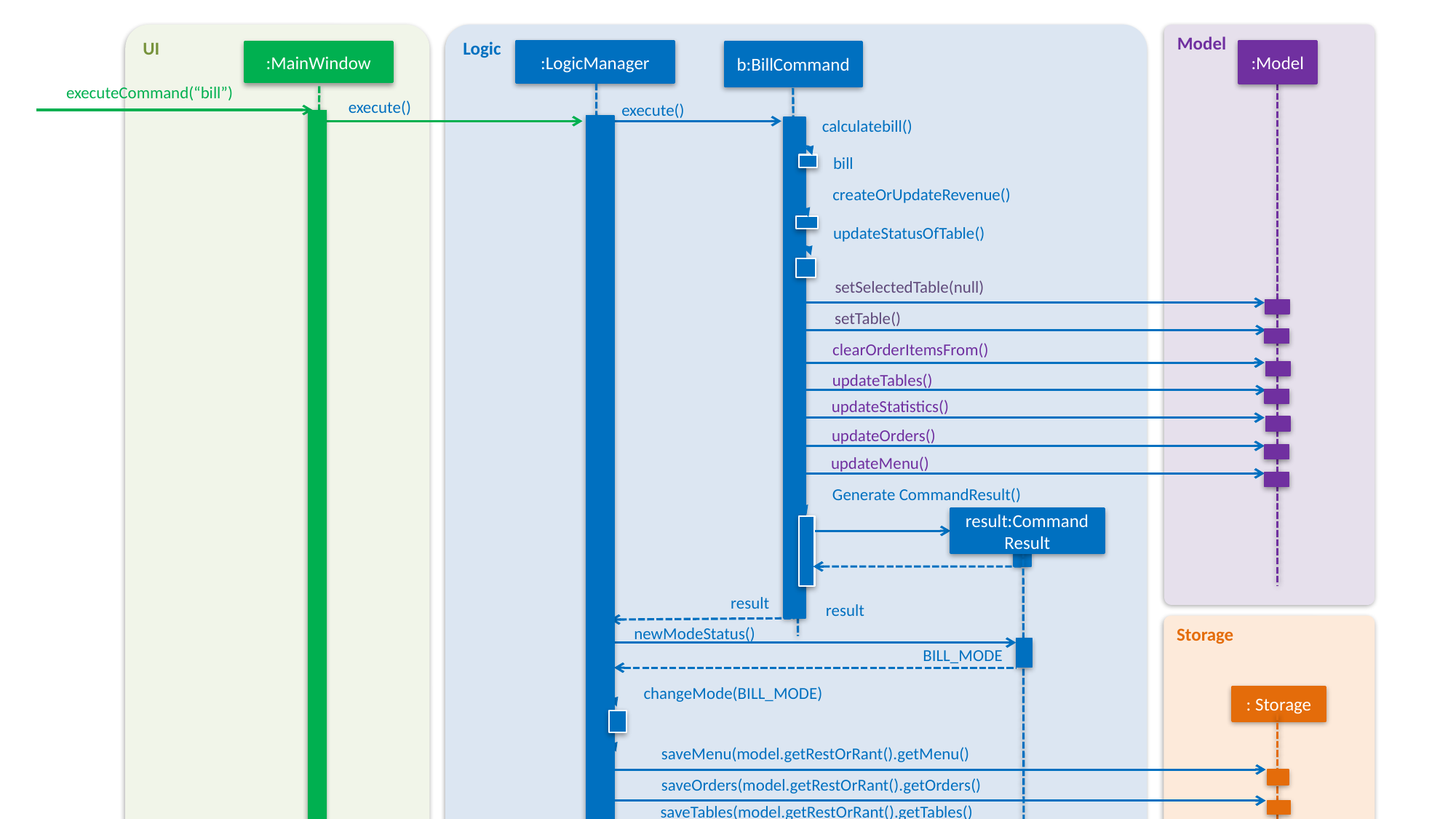

UI
Model
Logic
:LogicManager
:Model
b:BillCommand
:MainWindow
executeCommand(“bill”)
execute()
execute()

calculatebill()

bill

createOrUpdateRevenue()

updateStatusOfTable()

setSelectedTable(null)

setTable()

clearOrderItemsFrom()

updateTables()

updateStatistics()

updateOrders()

updateMenu()

Generate CommandResult()
result:CommandResult

result
result
Storage
newModeStatus()

BILL_MODE
changeMode(BILL_MODE)
: Storage

saveMenu(model.getRestOrRant().getMenu()

saveOrders(model.getRestOrRant().getOrders()

saveTables(model.getRestOrRant().getTables()

saveStatistics(model.getRestOrRant().getStatistics()
result

newModeStatus()

BILL_MODE
handleChangeMode(BILL_MODE)

result